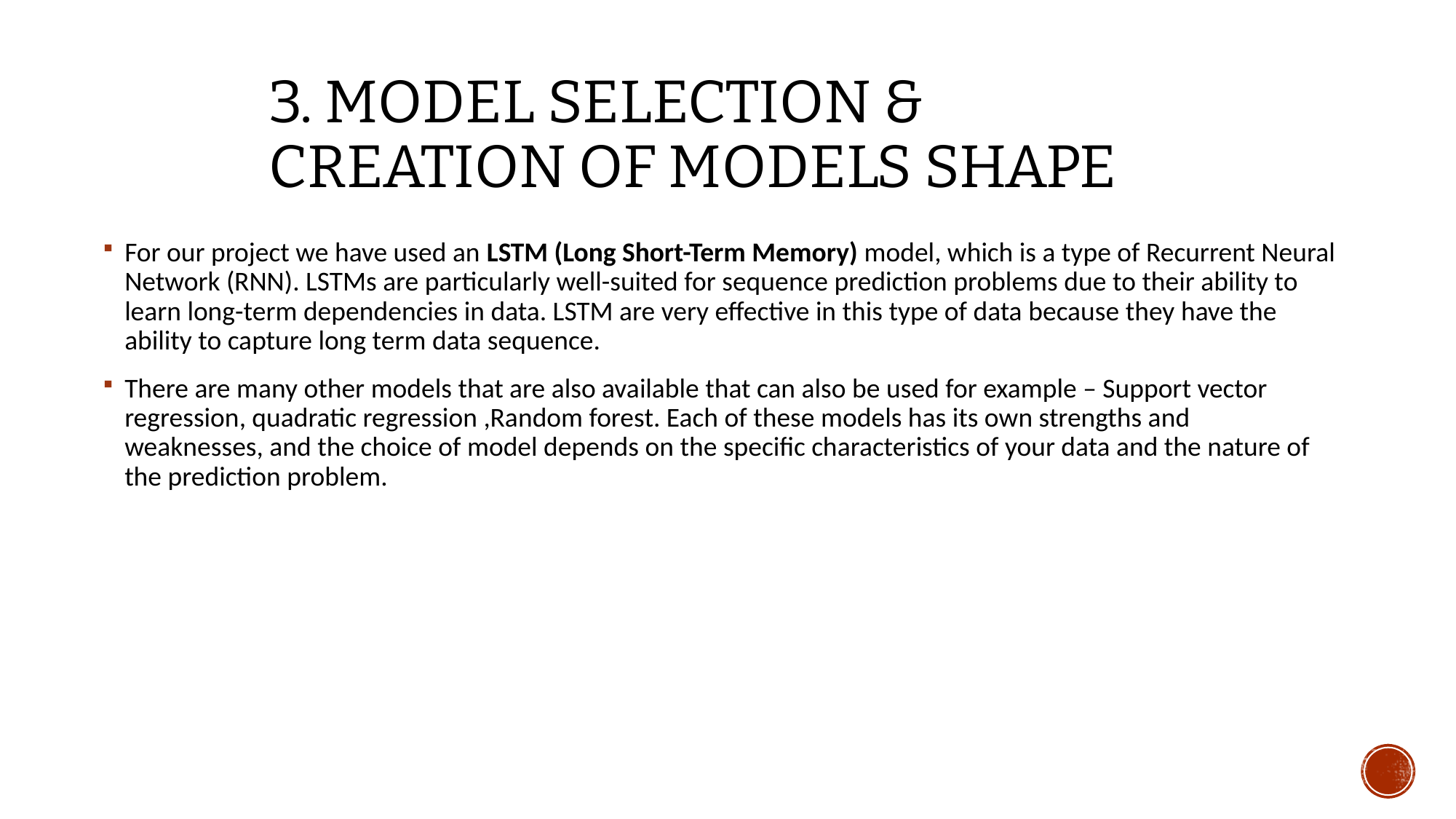

# 3. Model selection & Creation of models shape
For our project we have used an LSTM (Long Short-Term Memory) model, which is a type of Recurrent Neural Network (RNN). LSTMs are particularly well-suited for sequence prediction problems due to their ability to learn long-term dependencies in data. LSTM are very effective in this type of data because they have the ability to capture long term data sequence.
There are many other models that are also available that can also be used for example – Support vector regression, quadratic regression ,Random forest. Each of these models has its own strengths and weaknesses, and the choice of model depends on the specific characteristics of your data and the nature of the prediction problem.